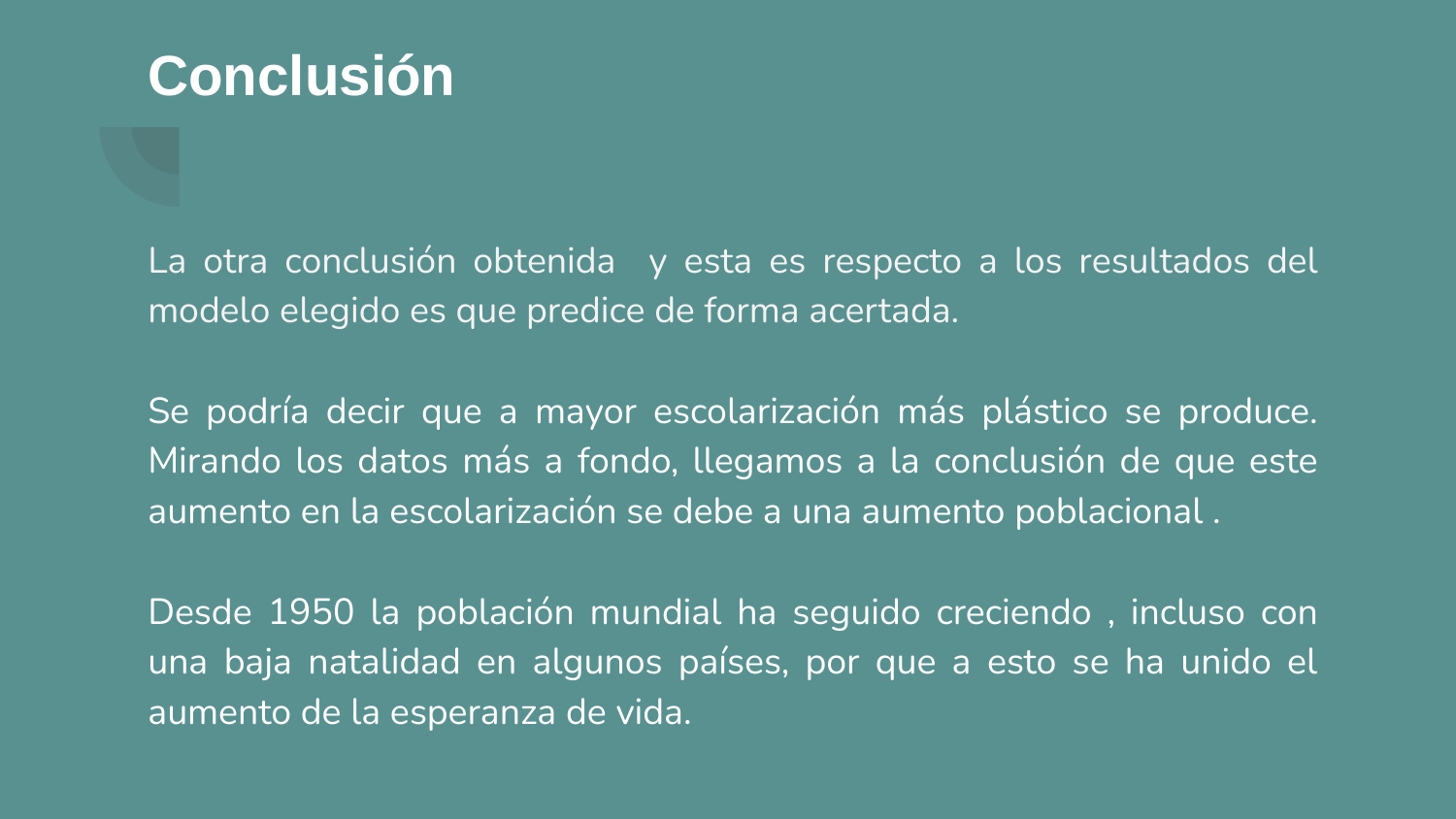

# Conclusión
La otra conclusión obtenida  y esta es respecto a los resultados del modelo elegido es que predice de forma acertada.

Se podría decir que a mayor escolarización más plástico se produce. Mirando los datos más a fondo, llegamos a la conclusión de que este aumento en la escolarización se debe a una aumento poblacional .

Desde 1950 la población mundial ha seguido creciendo , incluso con una baja natalidad en algunos países, por que a esto se ha unido el aumento de la esperanza de vida.